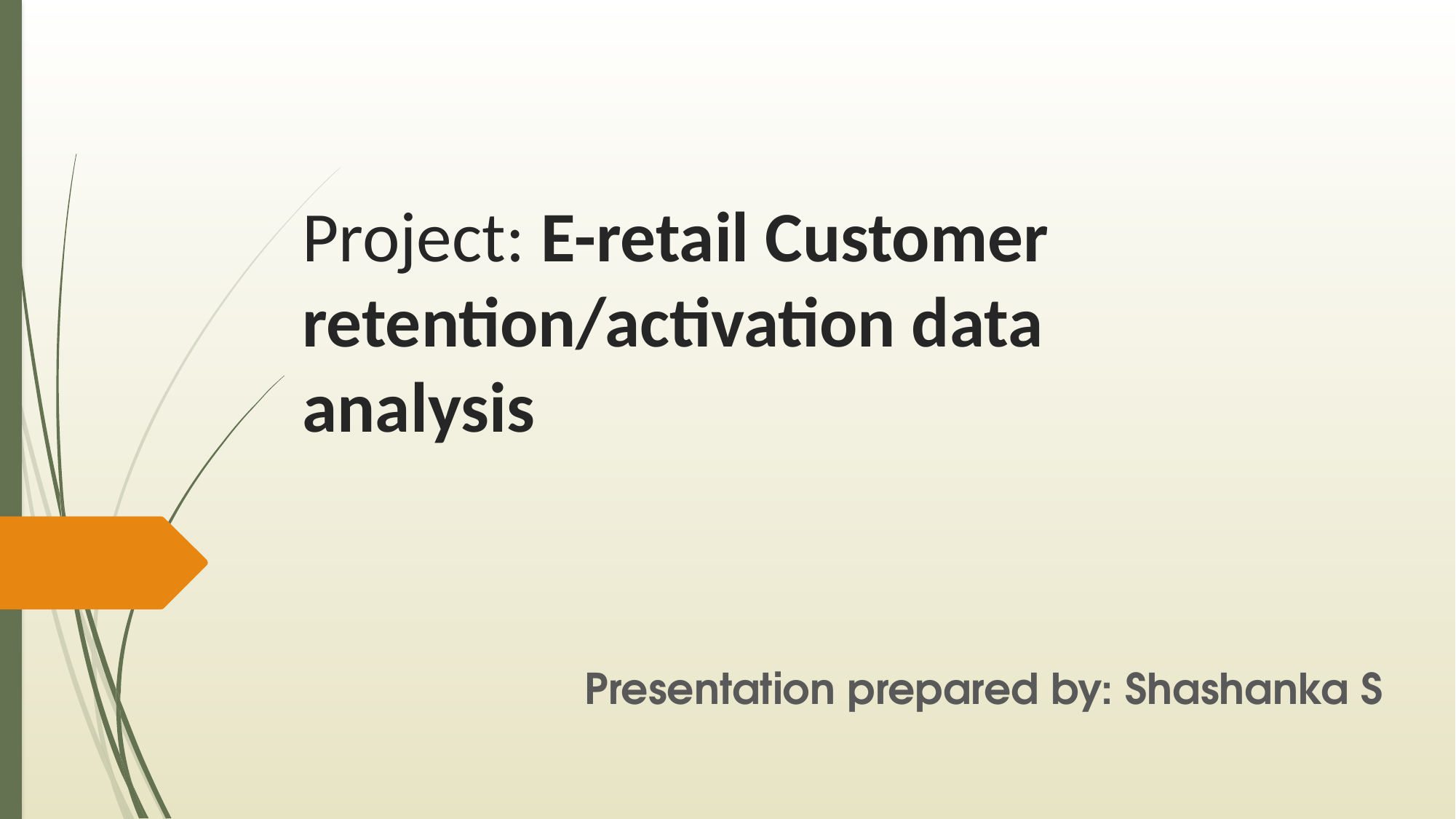

# Project: E-retail Customer retention/activation data analysis
Presentation prepared by: Shashanka S